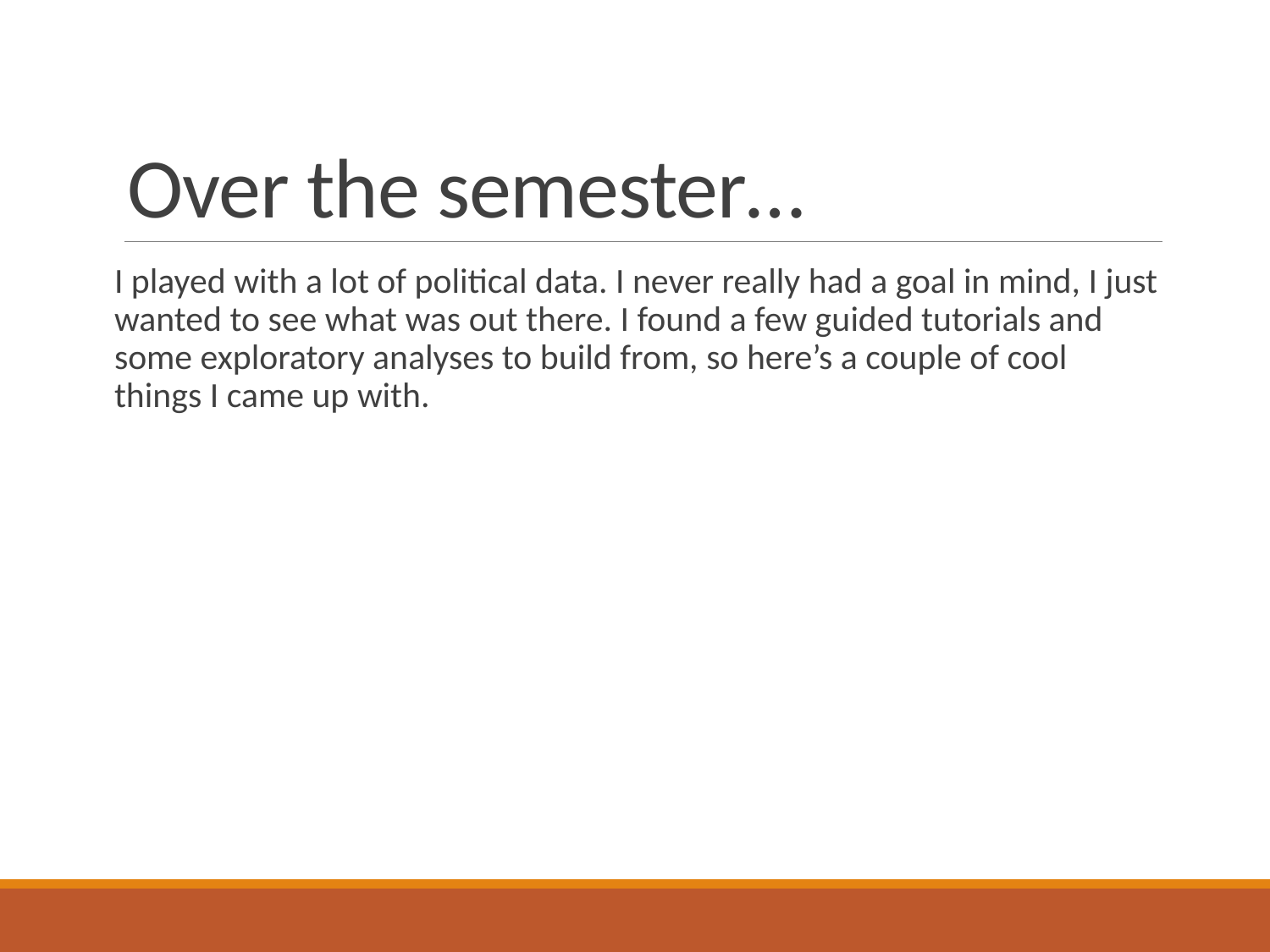

# Over the semester…
I played with a lot of political data. I never really had a goal in mind, I just wanted to see what was out there. I found a few guided tutorials and some exploratory analyses to build from, so here’s a couple of cool things I came up with.